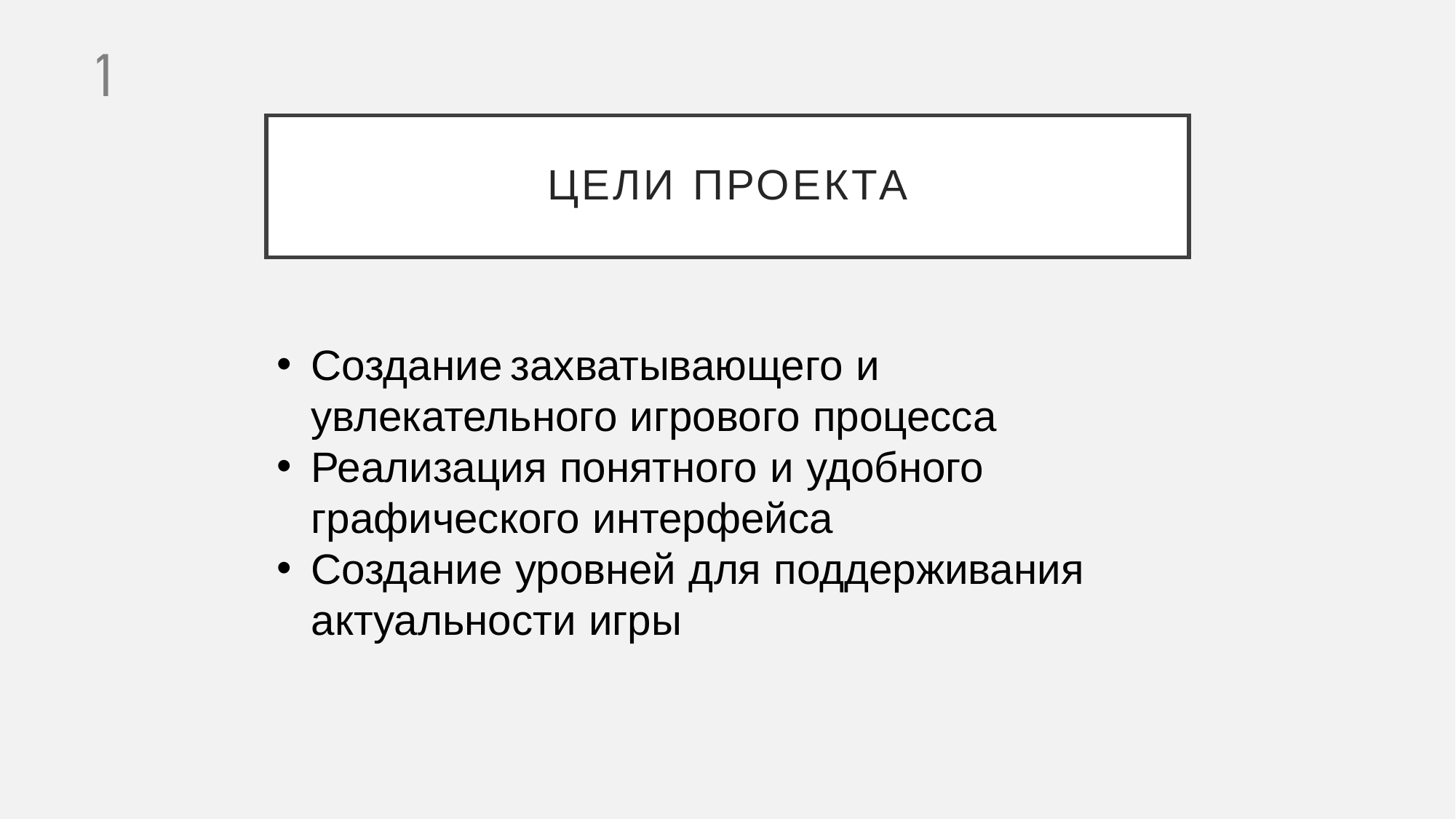

1
# Цели проекта
Создание захватывающего и увлекательного игрового процесса
Реализация понятного и удобного графического интерфейса
Создание уровней для поддерживания актуальности игры